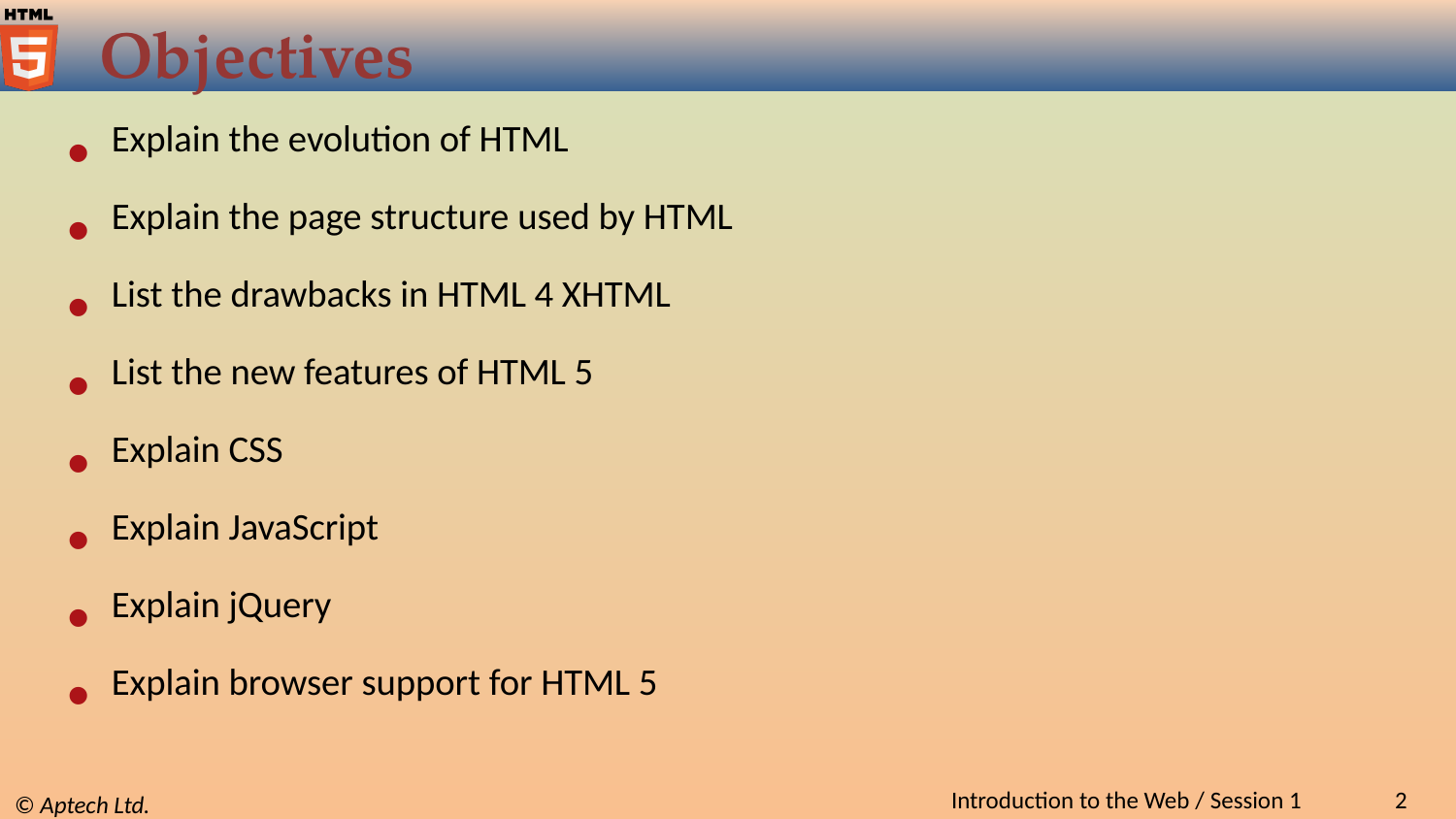

# Objectives
Explain the evolution of HTML
Explain the page structure used by HTML
List the drawbacks in HTML 4 XHTML
List the new features of HTML 5
Explain CSS
Explain JavaScript
Explain jQuery
Explain browser support for HTML 5
Introduction to the Web / Session 1
2